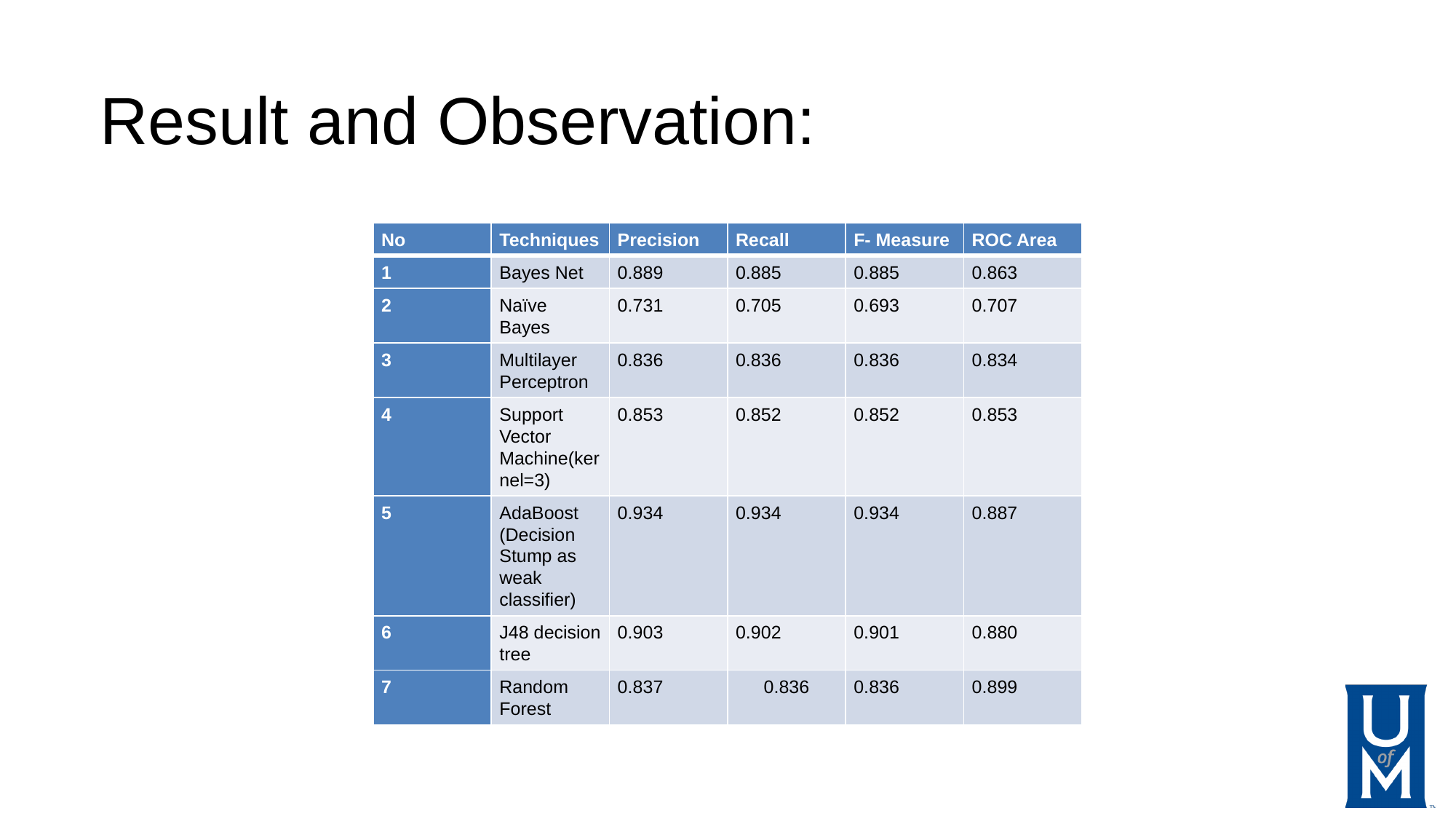

Result and Observation:

| No | Techniques | Precision | Recall | F- Measure | ROC Area |
| --- | --- | --- | --- | --- | --- |
| 1 | Bayes Net | 0.889 | 0.885 | 0.885 | 0.863 |
| 2 | Naïve Bayes | 0.731 | 0.705 | 0.693 | 0.707 |
| 3 | Multilayer Perceptron | 0.836 | 0.836 | 0.836 | 0.834 |
| 4 | Support Vector Machine(kernel=3) | 0.853 | 0.852 | 0.852 | 0.853 |
| 5 | AdaBoost (Decision Stump as weak classifier) | 0.934 | 0.934 | 0.934 | 0.887 |
| 6 | J48 decision tree | 0.903 | 0.902 | 0.901 | 0.880 |
| 7 | Random Forest | 0.837 | 0.836 | 0.836 | 0.899 |